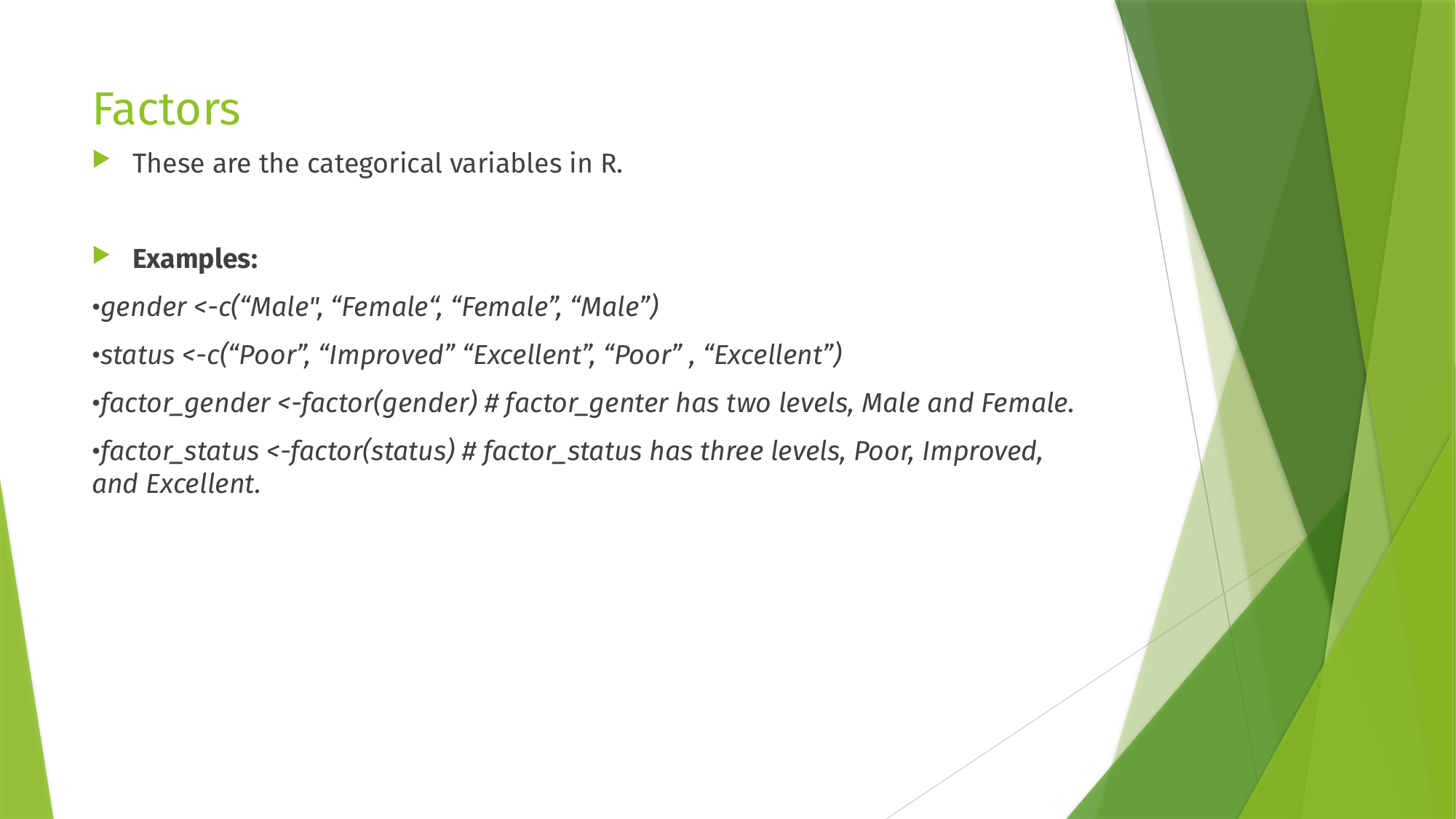

# Factors
These are the categorical variables in R.

Examples:
•gender <-c(“Male", “Female“, “Female”, “Male”)
•status <-c(“Poor”, “Improved” “Excellent”, “Poor” , “Excellent”)
•factor_gender <-factor(gender) # factor_genter has two levels, Male and Female.
•factor_status <-factor(status) # factor_status has three levels, Poor, Improved, and Excellent.